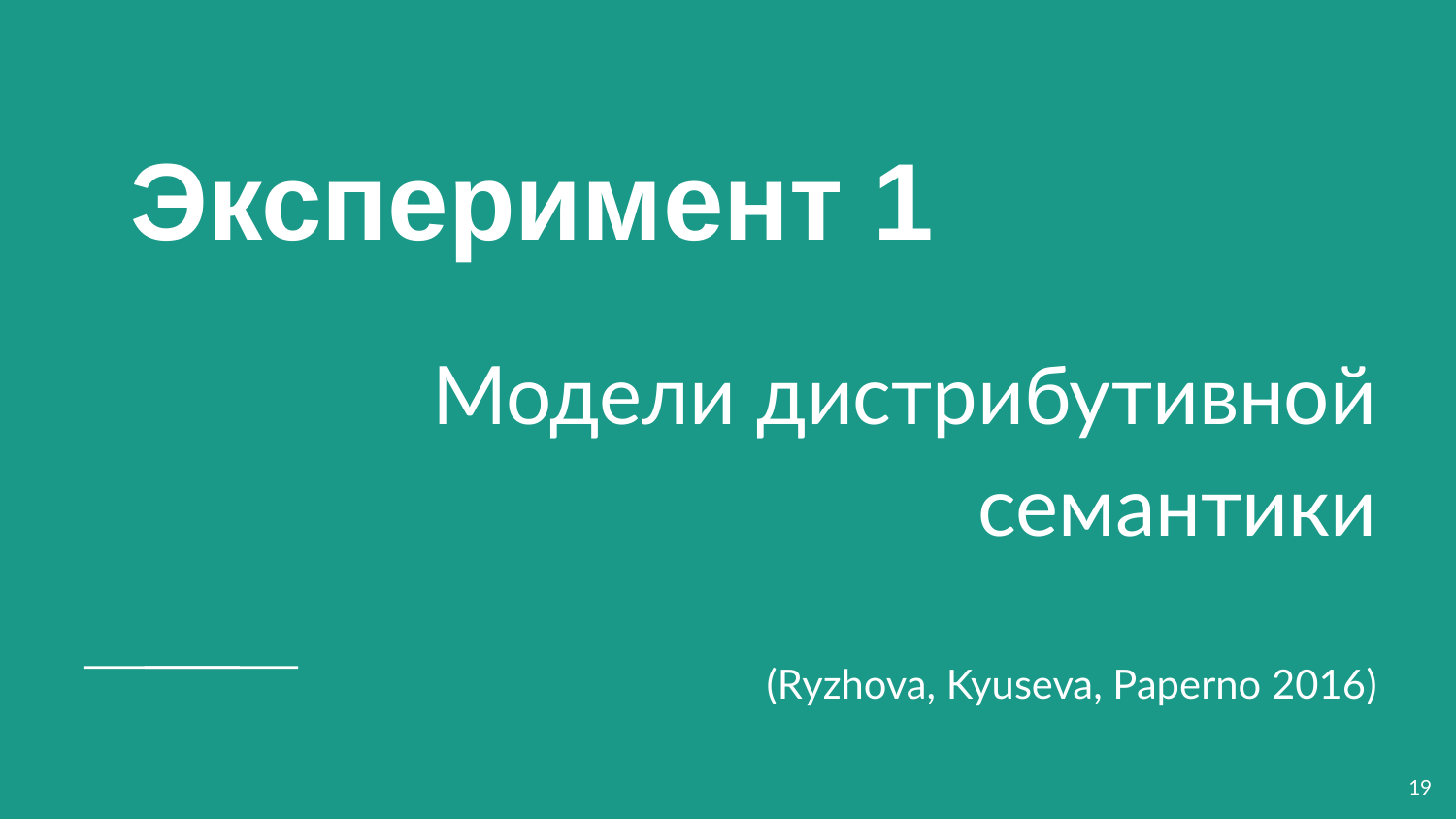

# Эксперимент 1
Модели дистрибутивной семантики

(Ryzhova, Kyuseva, Paperno 2016)

19